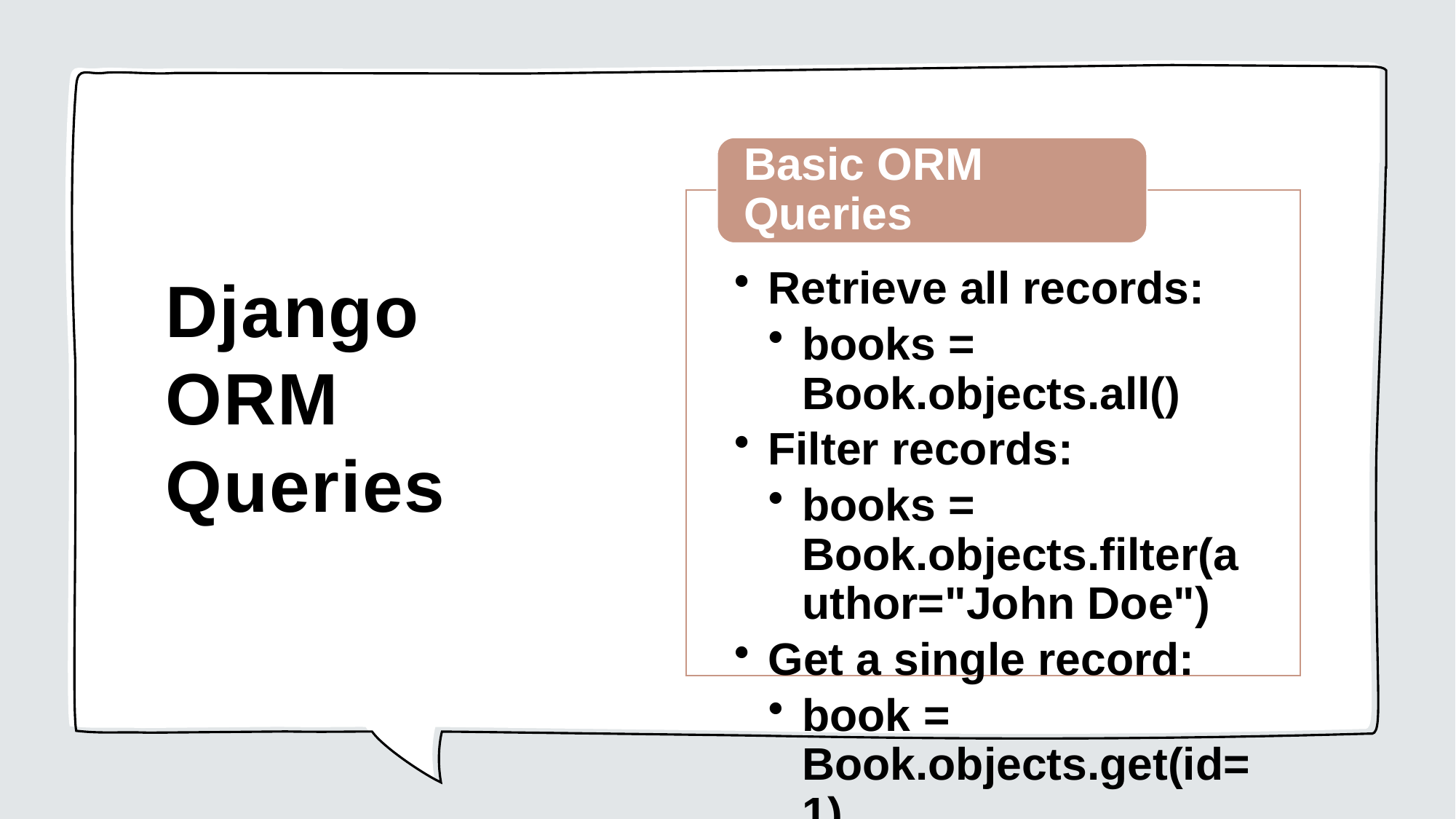

# Django ORM Queries
Retrieve all records:
books = Book.objects.all()
Filter records:
books = Book.objects.filter(author="John Doe")
Get a single record:
book = Book.objects.get(id=1)
Basic ORM Queries